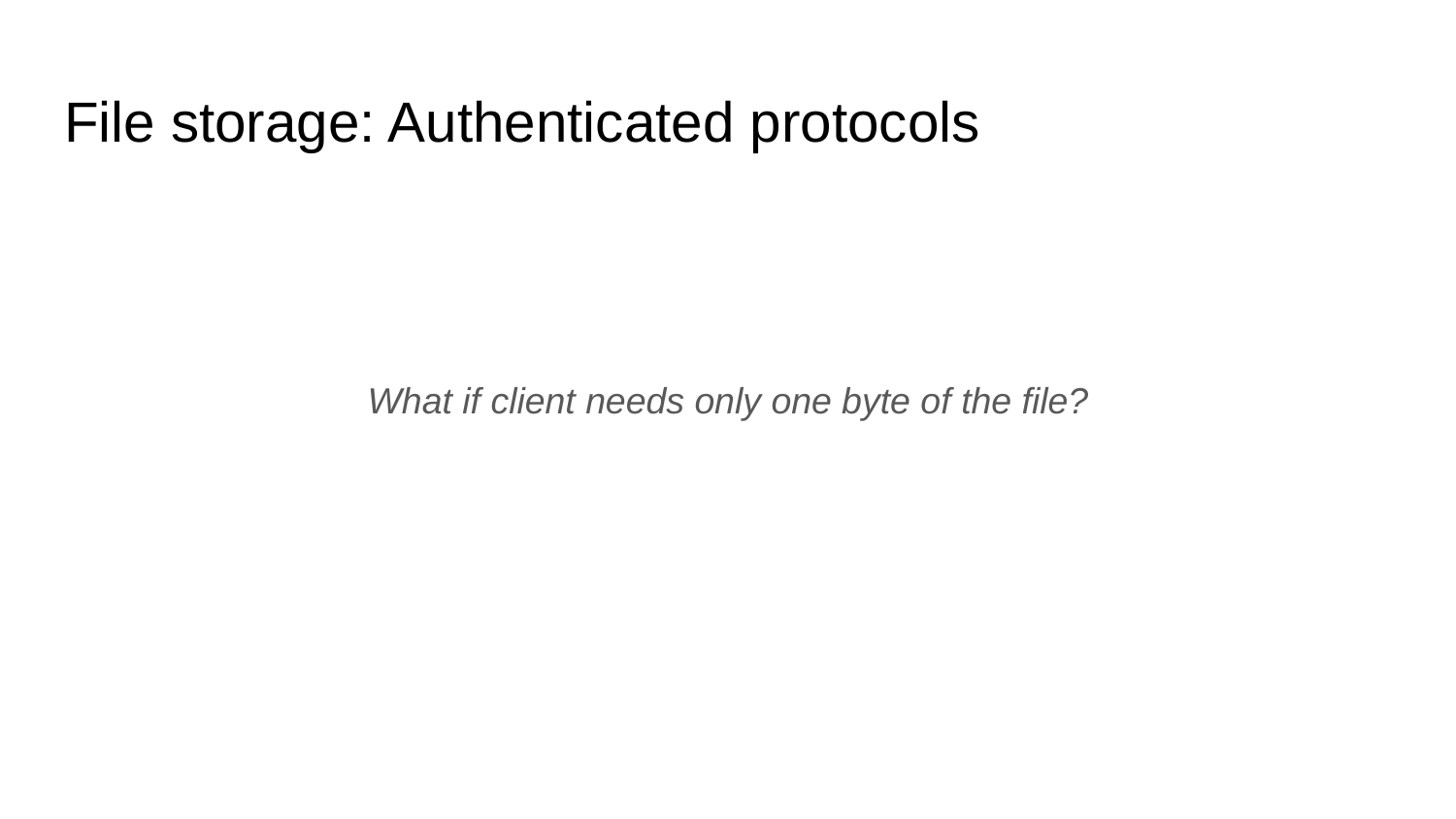

# File storage: Authenticated protocols
What if client needs only one byte of the file?